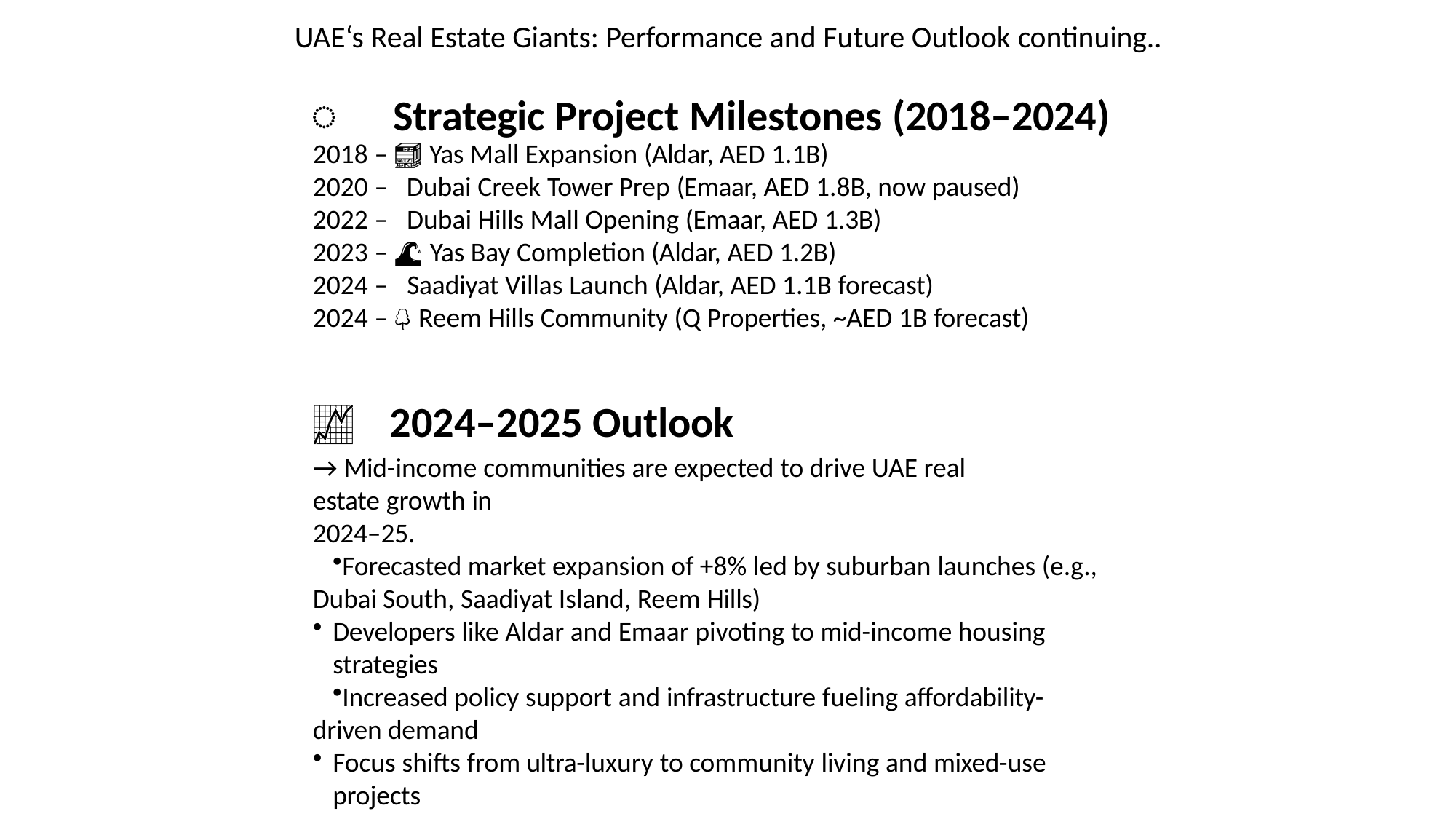

# UAE‘s Real Estate Giants: Performance and Future Outlook continuing..
️      Strategic Project Milestones (2018–2024)
2018 – 🏬 Yas Mall Expansion (Aldar, AED 1.1B)
2020 – ️ Dubai Creek Tower Prep (Emaar, AED 1.8B, now paused) 2022 – ️ Dubai Hills Mall Opening (Emaar, AED 1.3B)
2023 – 🌊 Yas Bay Completion (Aldar, AED 1.2B)
2024 – ️ Saadiyat Villas Launch (Aldar, AED 1.1B forecast)
2024 – 🌳 Reem Hills Community (Q Properties, ~AED 1B forecast)

📈 2024–2025 Outlook
→ Mid-income communities are expected to drive UAE real estate growth in
2024–25.
Forecasted market expansion of +8% led by suburban launches (e.g., Dubai South, Saadiyat Island, Reem Hills)
Developers like Aldar and Emaar pivoting to mid-income housing strategies
Increased policy support and infrastructure fueling affordability-driven demand
Focus shifts from ultra-luxury to community living and mixed-use projects